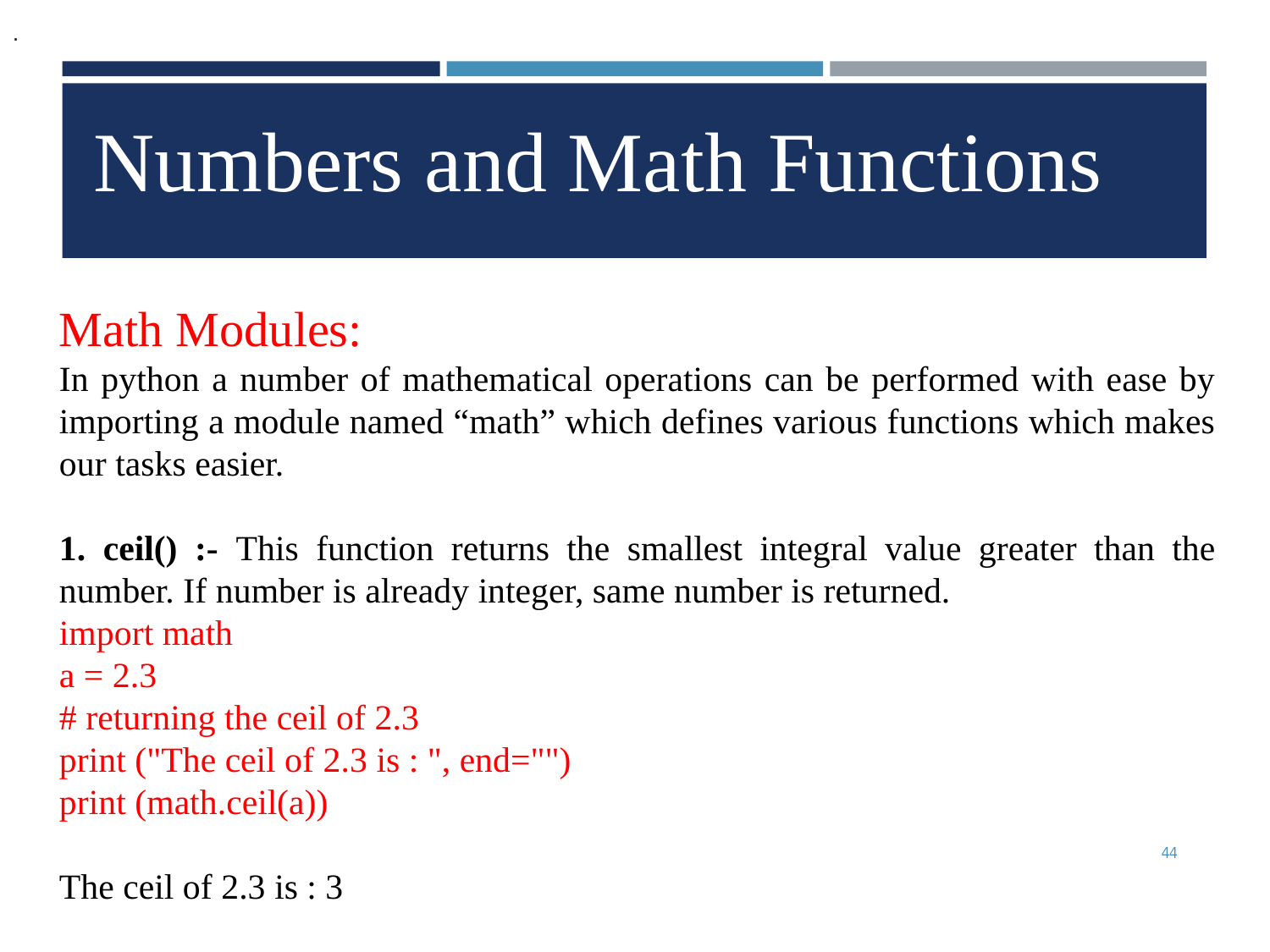

.

Numbers and Math Functions
Math Modules:
In python a number of mathematical operations can be performed with ease by importing a module named “math” which defines various functions which makes our tasks easier.

1. ceil() :- This function returns the smallest integral value greater than the number. If number is already integer, same number is returned.
import math
a = 2.3
# returning the ceil of 2.3
print ("The ceil of 2.3 is : ", end="")
print (math.ceil(a))

The ceil of 2.3 is : 3

44